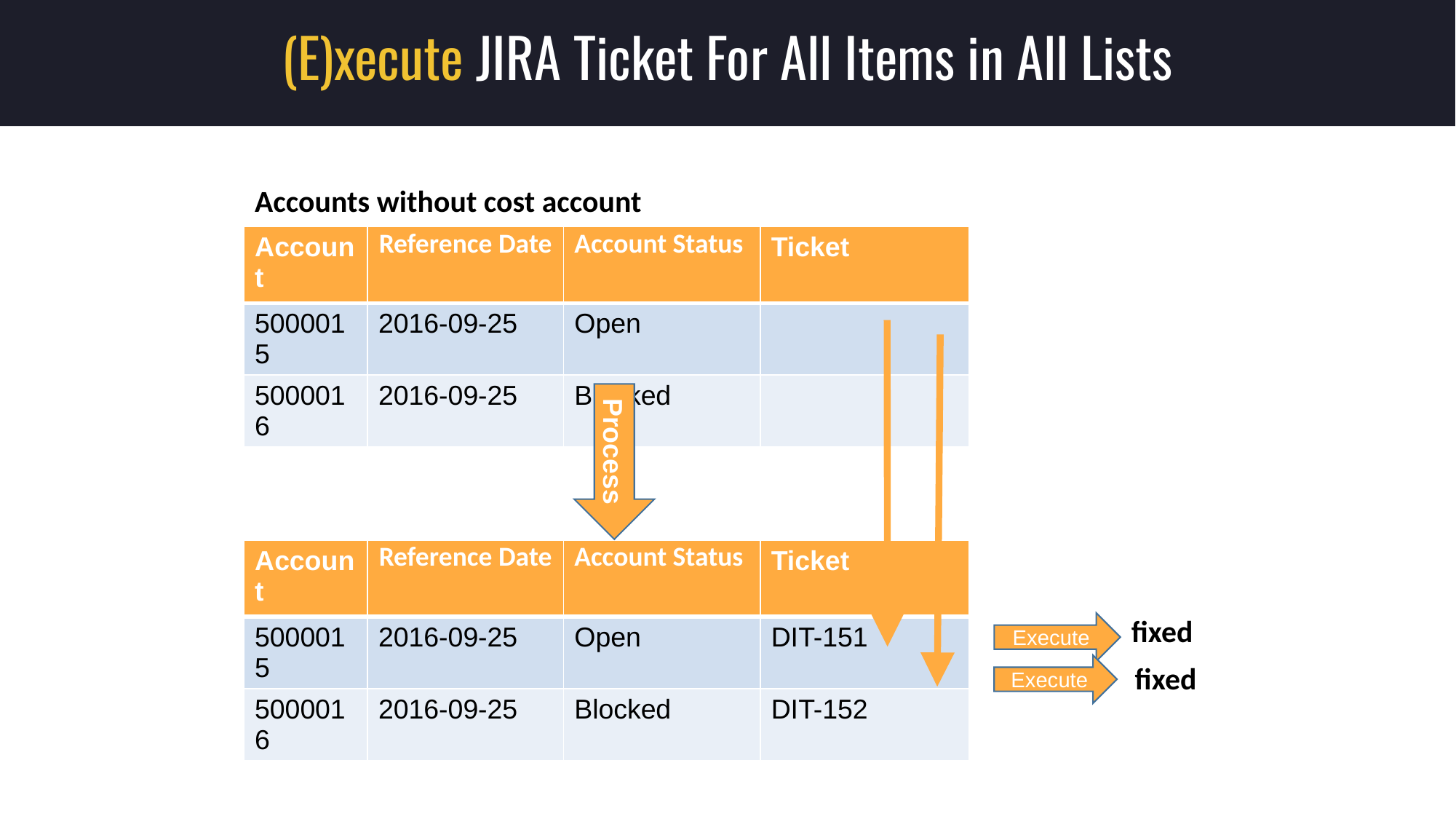

# (E)xecute JIRA Ticket For All Items in All Lists
Accounts without cost account
| Account | Reference Date | Account Status | Ticket |
| --- | --- | --- | --- |
| 5000015 | 2016-09-25 | Open |  |
| 5000016 | 2016-09-25 | Blocked |  |
Process
| Account | Reference Date | Account Status | Ticket |
| --- | --- | --- | --- |
| 5000015 | 2016-09-25 | Open | DIT-151 |
| 5000016 | 2016-09-25 | Blocked | DIT-152 |
fixed
Execute
fixed
Execute